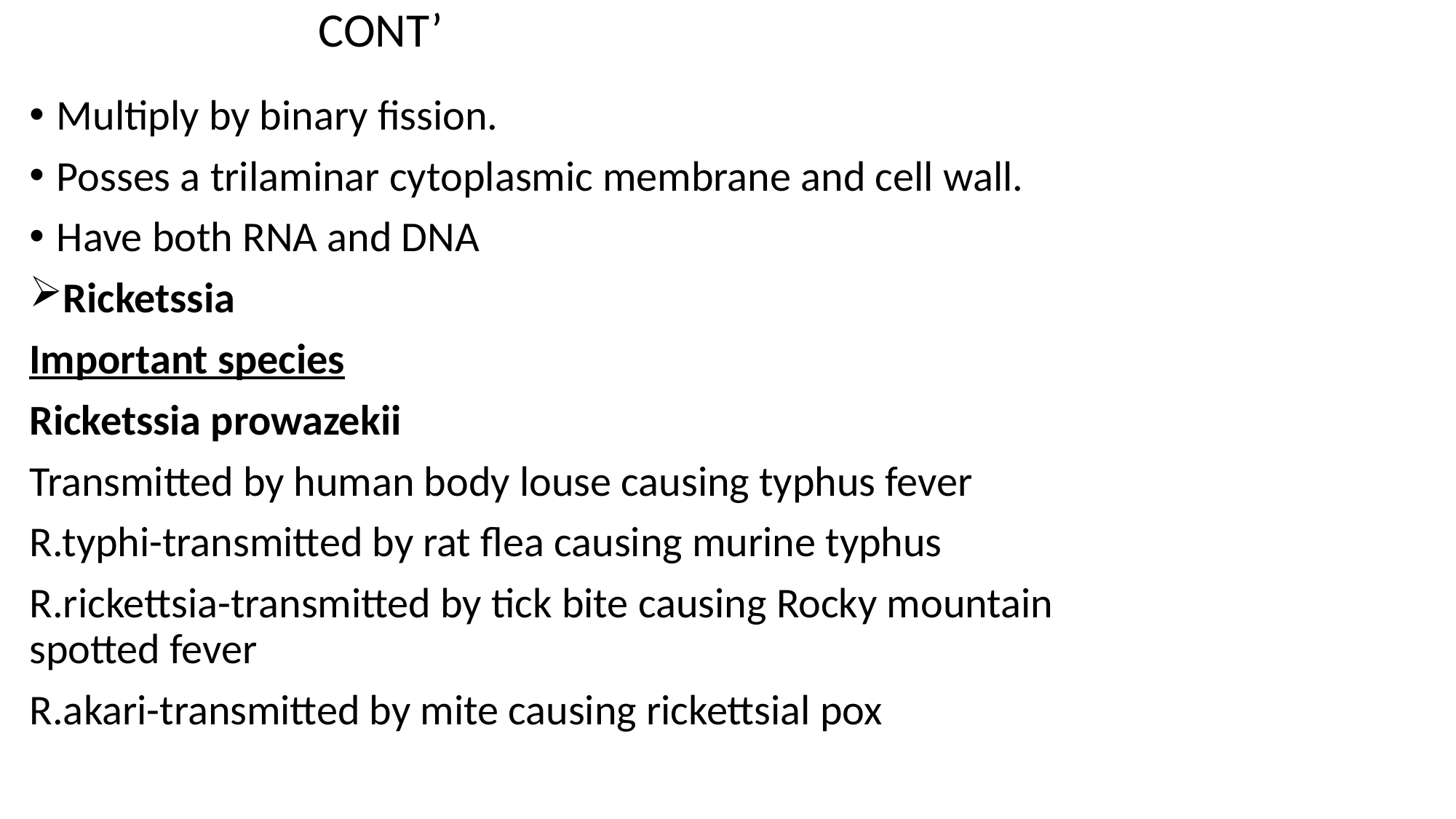

# CONT’
Multiply by binary fission.
Posses a trilaminar cytoplasmic membrane and cell wall.
Have both RNA and DNA
Ricketssia
Important species
Ricketssia prowazekii
Transmitted by human body louse causing typhus fever
R.typhi-transmitted by rat flea causing murine typhus
R.rickettsia-transmitted by tick bite causing Rocky mountain spotted fever
R.akari-transmitted by mite causing rickettsial pox